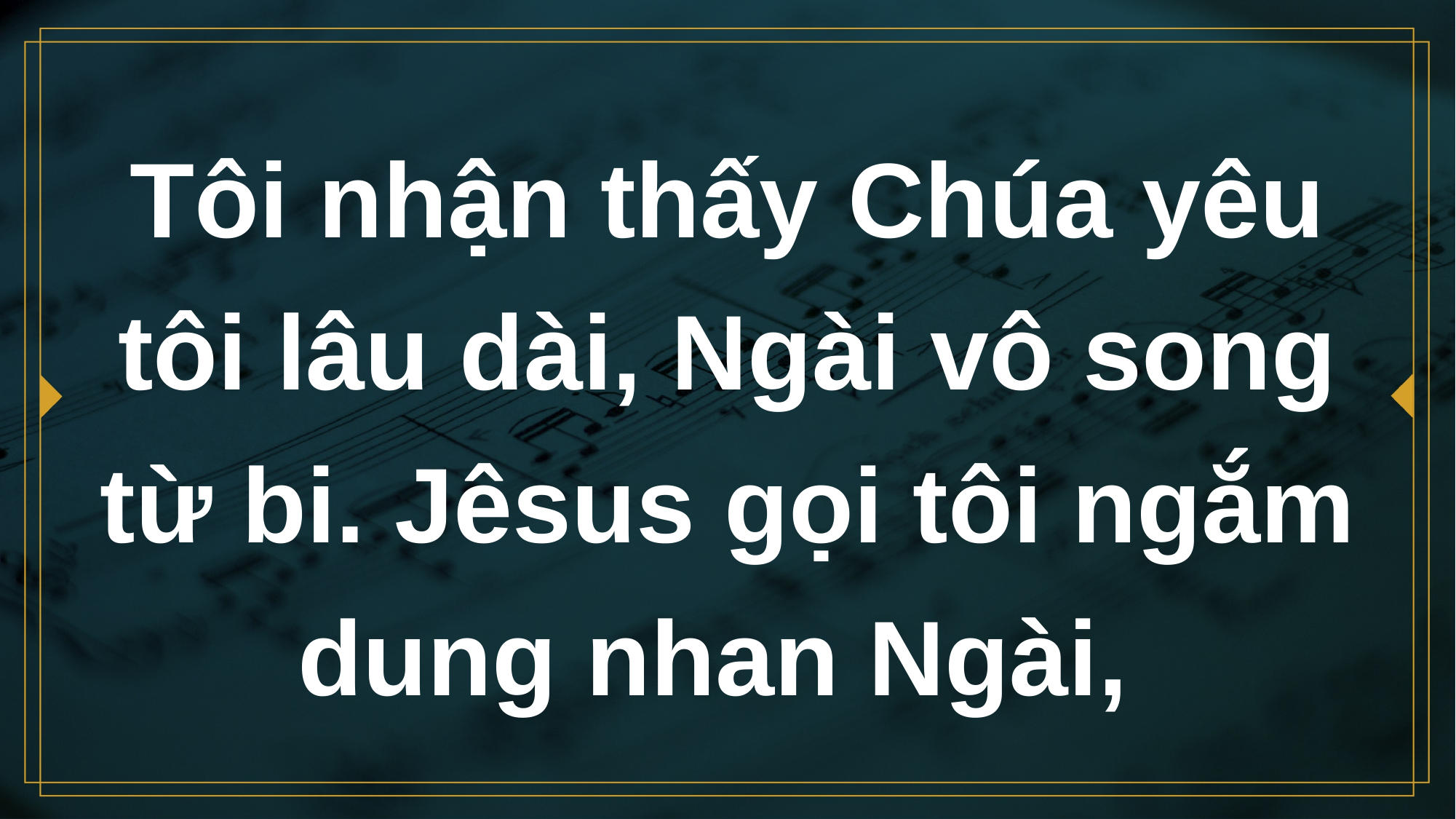

# Tôi nhận thấy Chúa yêu tôi lâu dài, Ngài vô song từ bi. Jêsus gọi tôi ngắm dung nhan Ngài,